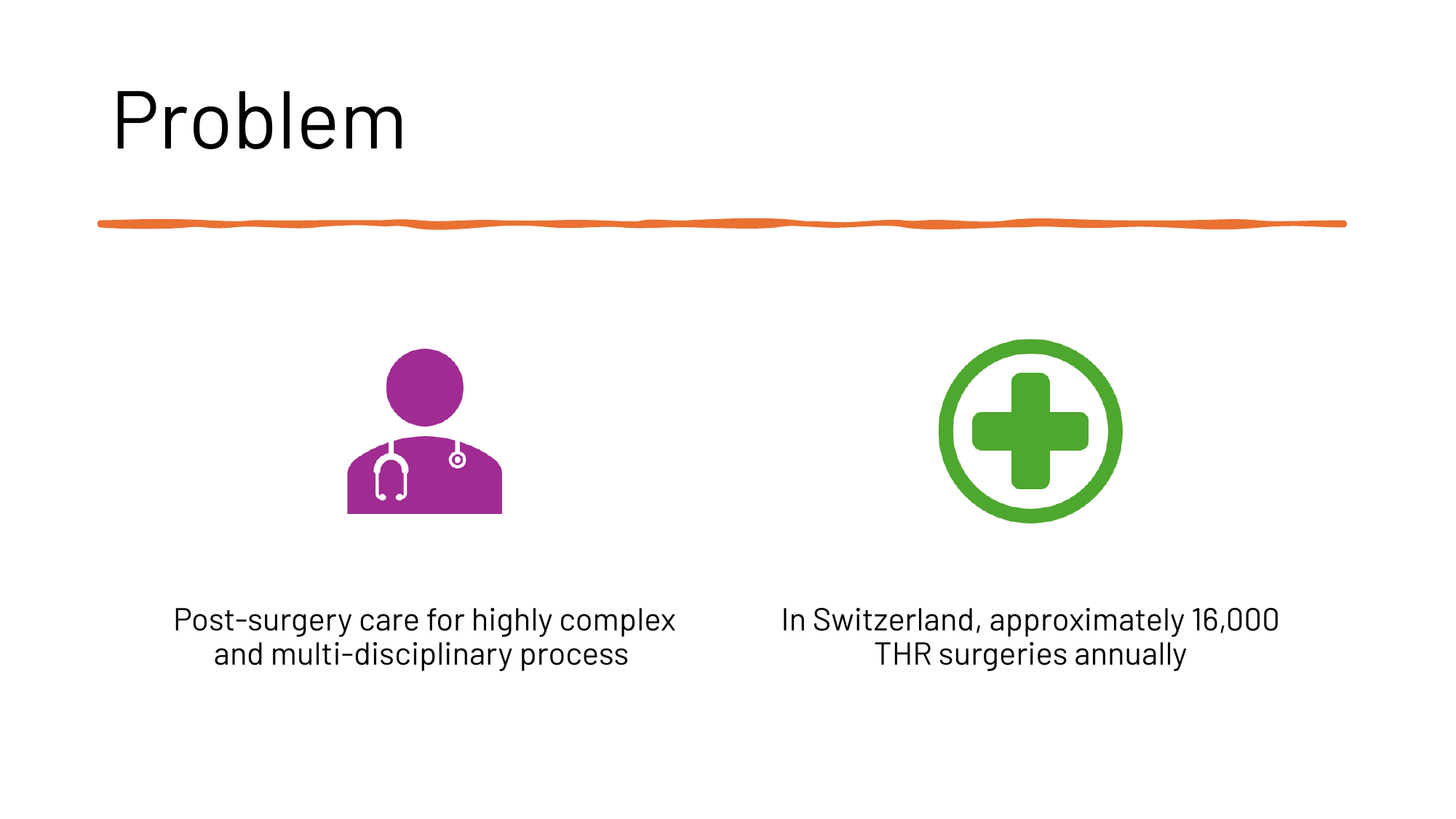

# Problem

Post-surgery care for highly complex and multi-disciplinary process
In Switzerland, approximately 16,000 THR surgeries annually